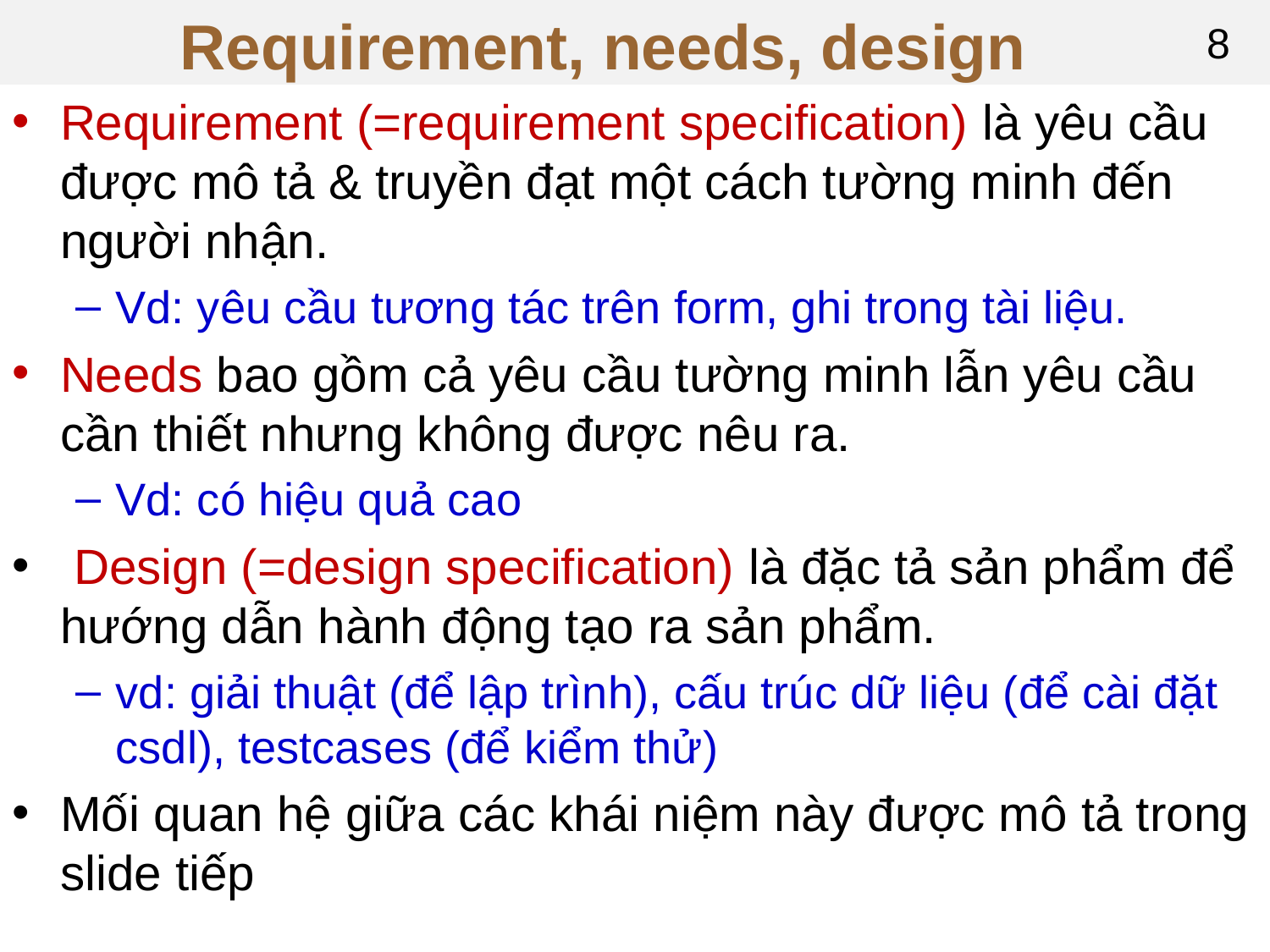

# Requirement, needs, design
8
Requirement (=requirement specification) là yêu cầu được mô tả & truyền đạt một cách tường minh đến người nhận.
Vd: yêu cầu tương tác trên form, ghi trong tài liệu.
Needs bao gồm cả yêu cầu tường minh lẫn yêu cầu cần thiết nhưng không được nêu ra.
Vd: có hiệu quả cao
 Design (=design specification) là đặc tả sản phẩm để hướng dẫn hành động tạo ra sản phẩm.
vd: giải thuật (để lập trình), cấu trúc dữ liệu (để cài đặt csdl), testcases (để kiểm thử)
Mối quan hệ giữa các khái niệm này được mô tả trong slide tiếp